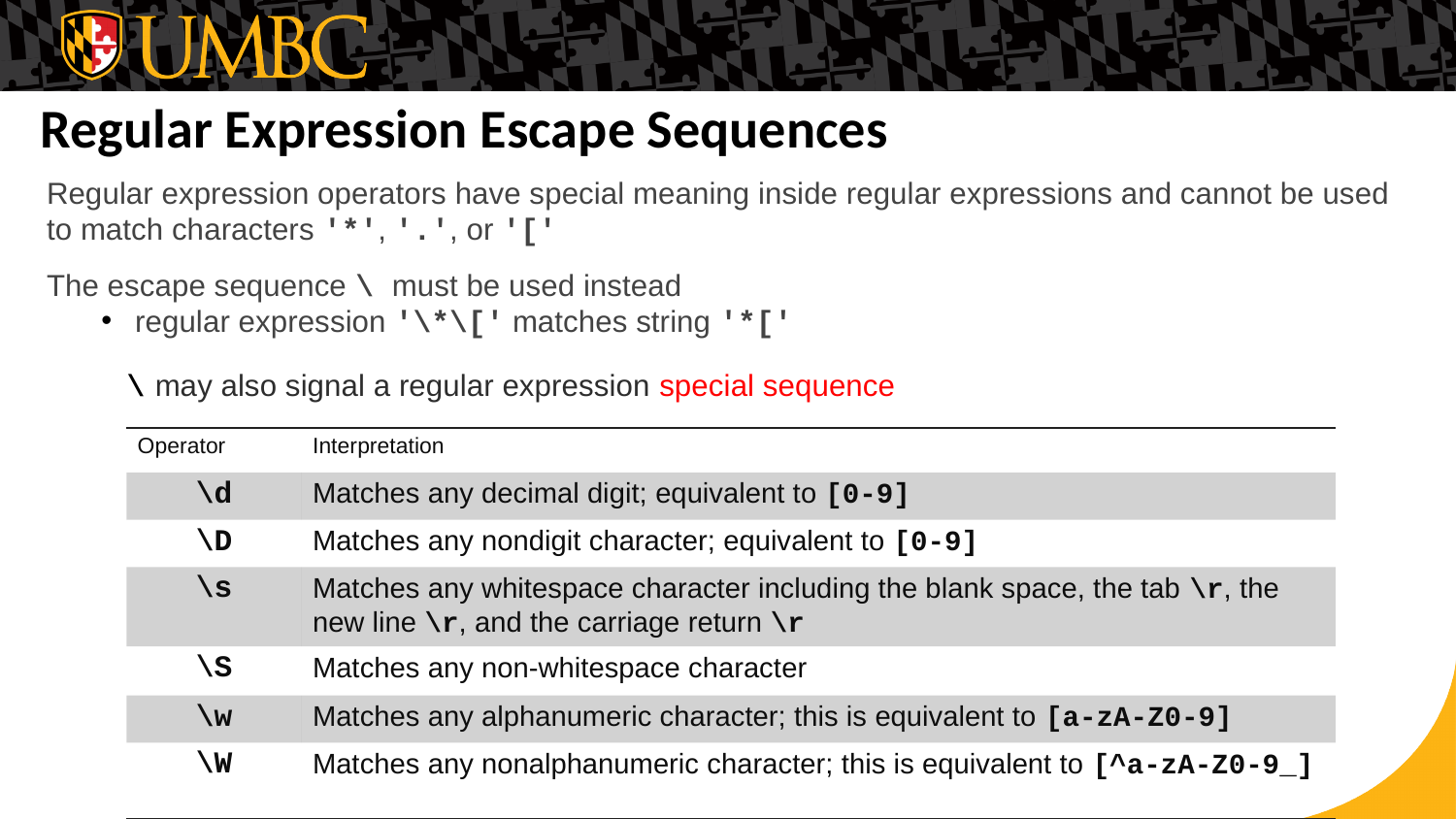

Regular Expression Escape Sequences
Regular expression operators have special meaning inside regular expressions and cannot be used to match characters '*', '.', or '['

The escape sequence \ must be used instead
regular expression '\*\[' matches string '*['
\ may also signal a regular expression special sequence
| Operator | Interpretation |
| --- | --- |
| \d | Matches any decimal digit; equivalent to [0-9] |
| \D | Matches any nondigit character; equivalent to [0-9] |
| \s | Matches any whitespace character including the blank space, the tab \r, the new line \r, and the carriage return \r |
| \S | Matches any non-whitespace character |
| \w | Matches any alphanumeric character; this is equivalent to [a-zA-Z0-9] |
| \W | Matches any nonalphanumeric character; this is equivalent to [^a-zA-Z0-9\_] |